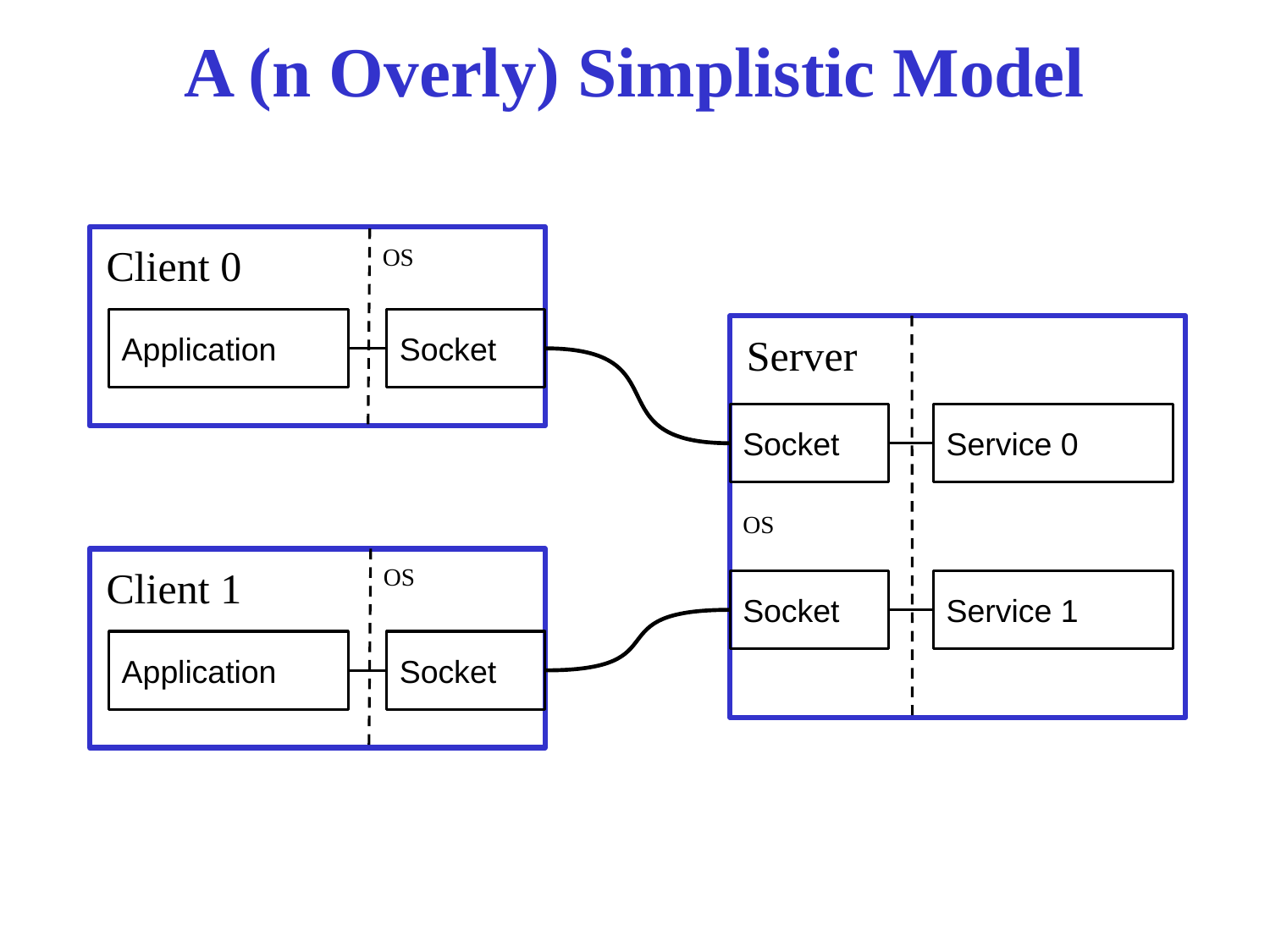

# A (n Overly) Simplistic Model
Client 0

OS
Application
Socket

Server
Socket
Service 0
OS
Client 1

OS
Socket
Service 1
Application
Socket